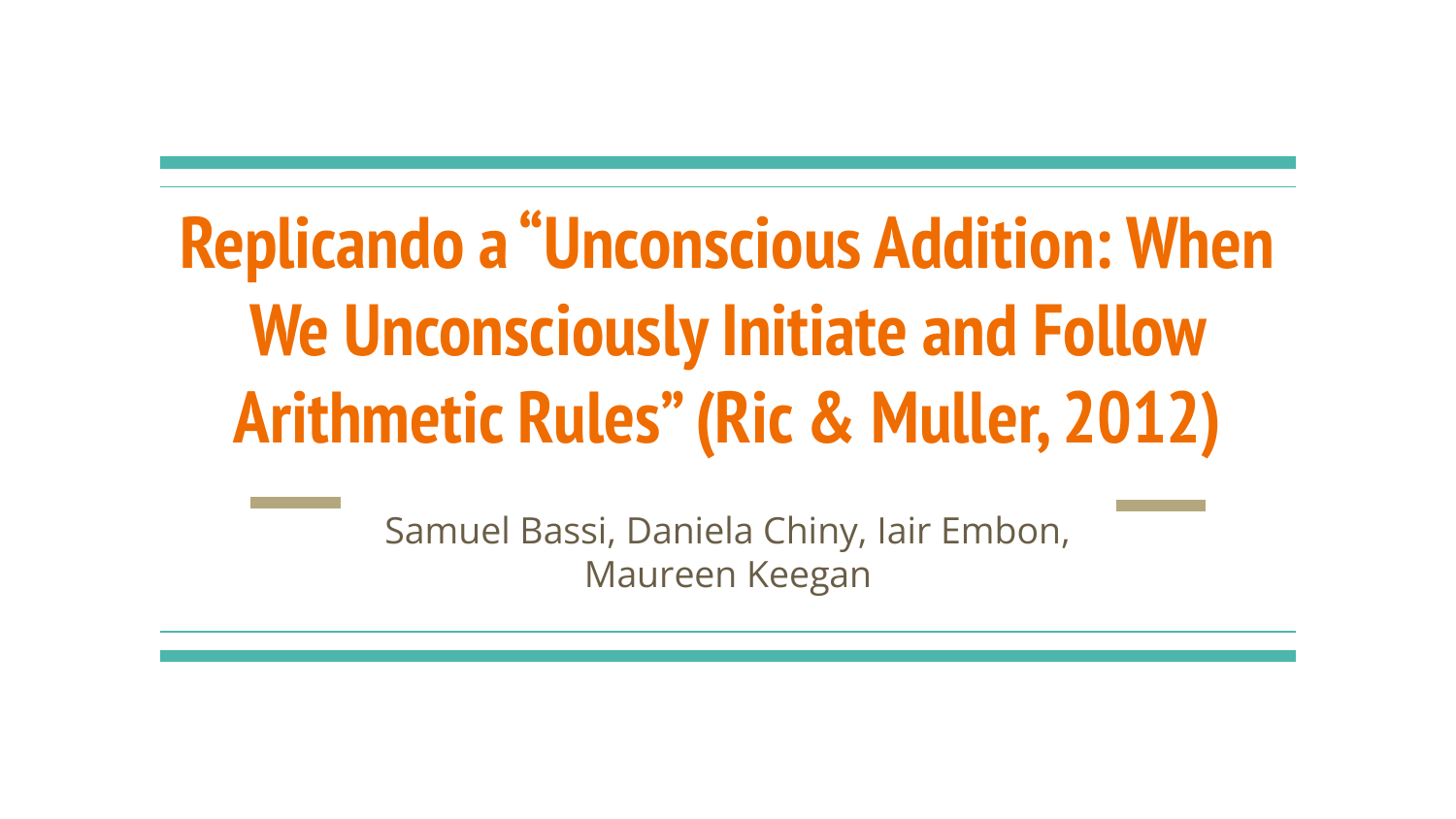

# Replicando a “Unconscious Addition: When We Unconsciously Initiate and Follow Arithmetic Rules” (Ric & Muller, 2012)
Samuel Bassi, Daniela Chiny, Iair Embon, Maureen Keegan